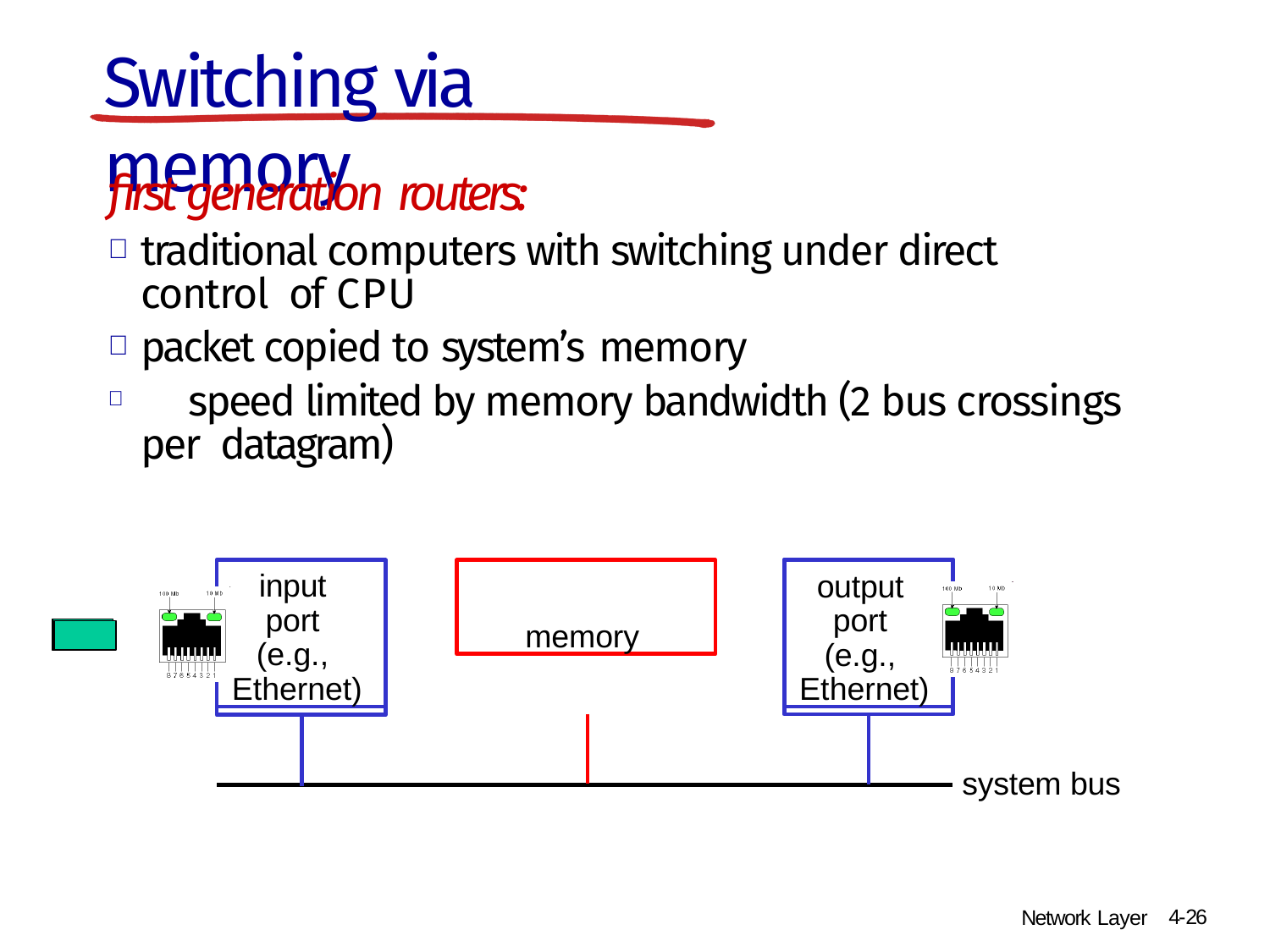

# Switching via memory

first generation routers:
traditional computers with switching under direct control  of CPU
packet copied to system’s memory
	speed limited by memory bandwidth (2 bus crossings per  datagram)

input  port  (e.g.,  Ethernet)

memory
output  port  (e.g.,  Ethernet)

system bus
4-26
Network Layer